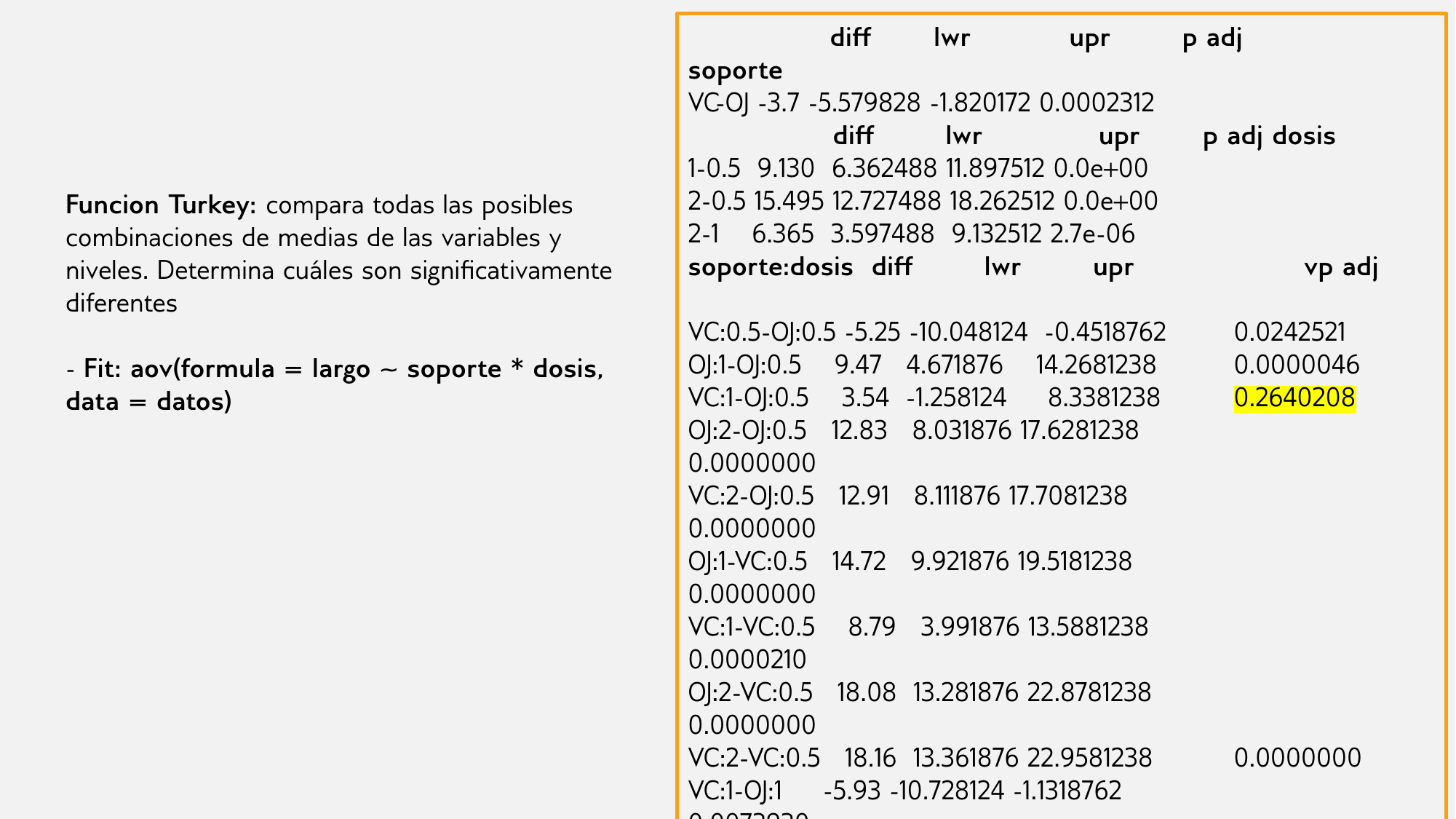

diff       lwr           upr        p adj	soporte
VC-OJ -3.7 -5.579828 -1.820172 0.0002312
	    diff        lwr             upr       p adj dosis
1-0.5  9.130  6.362488 11.897512 0.0e+00
2-0.5 15.495 12.727488 18.262512 0.0e+00
2-1    6.365  3.597488  9.132512 2.7e-06
soporte:dosis  diff        lwr        upr                   vp adj
VC:0.5-OJ:0.5 -5.25 -10.048124  -0.4518762 	0.0242521
OJ:1-OJ:0.5    9.47   4.671876    14.2681238 	0.0000046
VC:1-OJ:0.5    3.54  -1.258124     8.3381238 	0.2640208
OJ:2-OJ:0.5   12.83   8.031876 17.6281238	 	0.0000000
VC:2-OJ:0.5   12.91   8.111876 17.7081238 		0.0000000
OJ:1-VC:0.5   14.72   9.921876 19.5181238 		0.0000000
VC:1-VC:0.5    8.79   3.991876 13.5881238 		0.0000210
OJ:2-VC:0.5   18.08  13.281876 22.8781238 		0.0000000
VC:2-VC:0.5   18.16  13.361876 22.9581238 	0.0000000
VC:1-OJ:1     -5.93 -10.728124 -1.1318762 		0.0073930
OJ:2-OJ:1      3.36  -1.438124  8.1581238 		0.3187361
VC:2-OJ:1      3.44  -1.358124  8.2381238		0.2936430
OJ:2-VC:1      9.29   4.491876 14.0881238 		0.0000069
VC:2-VC:1      9.37   4.571876 14.1681238 		0.0000058
VC:2-OJ:2      0.08  -4.718124  4.8781238 		1.0000000
Funcion Turkey: compara todas las posibles combinaciones de medias de las variables y niveles. Determina cuáles son significativamente diferentes

- Fit: aov(formula = largo ~ soporte * dosis, data = datos)